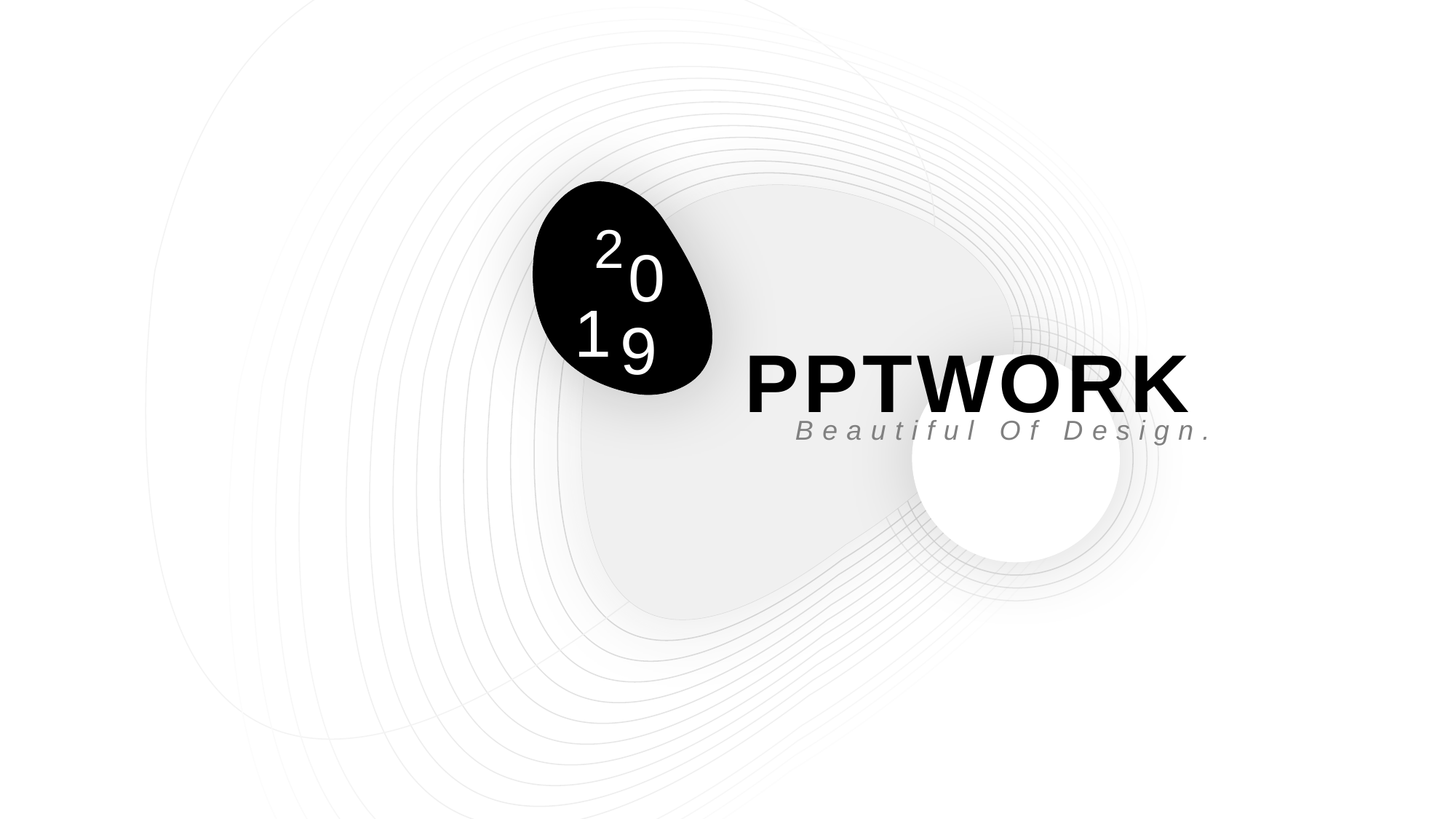

2
0
1
9

PPTWORK
Beautiful Of Design.